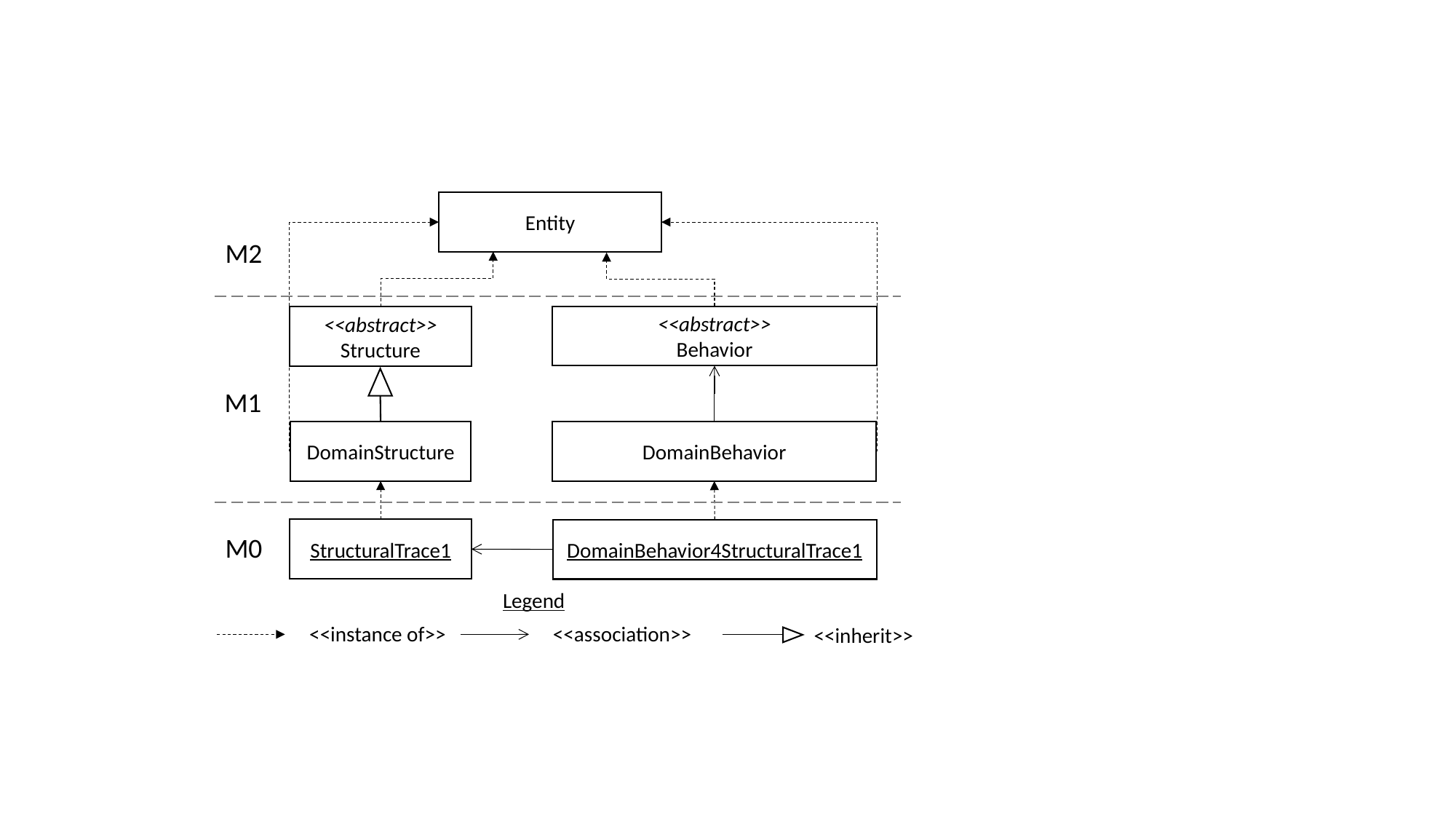

Entity

M2
<<abstract>>
Behavior
<<abstract>>
Structure

M1

DomainStructure
DomainBehavior

StructuralTrace1
DomainBehavior4StructuralTrace1
M0
Legend

<<instance of>>
<<association>>
<<inherit>>